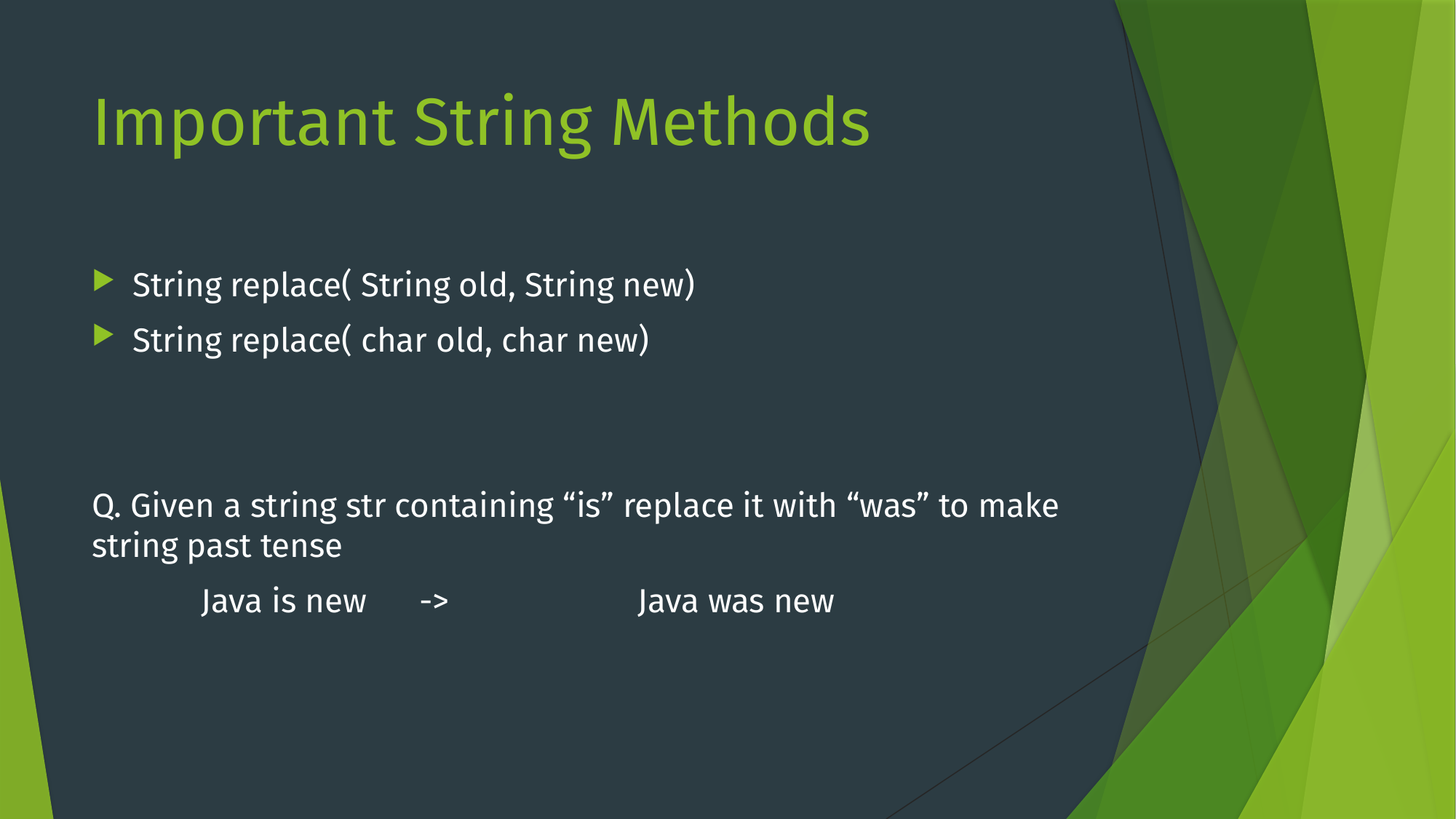

# Important String Methods
String replace( String old, String new)
String replace( char old, char new)

Q. Given a string str containing “is” replace it with “was” to make string past tense
	Java is new 	->		Java was new